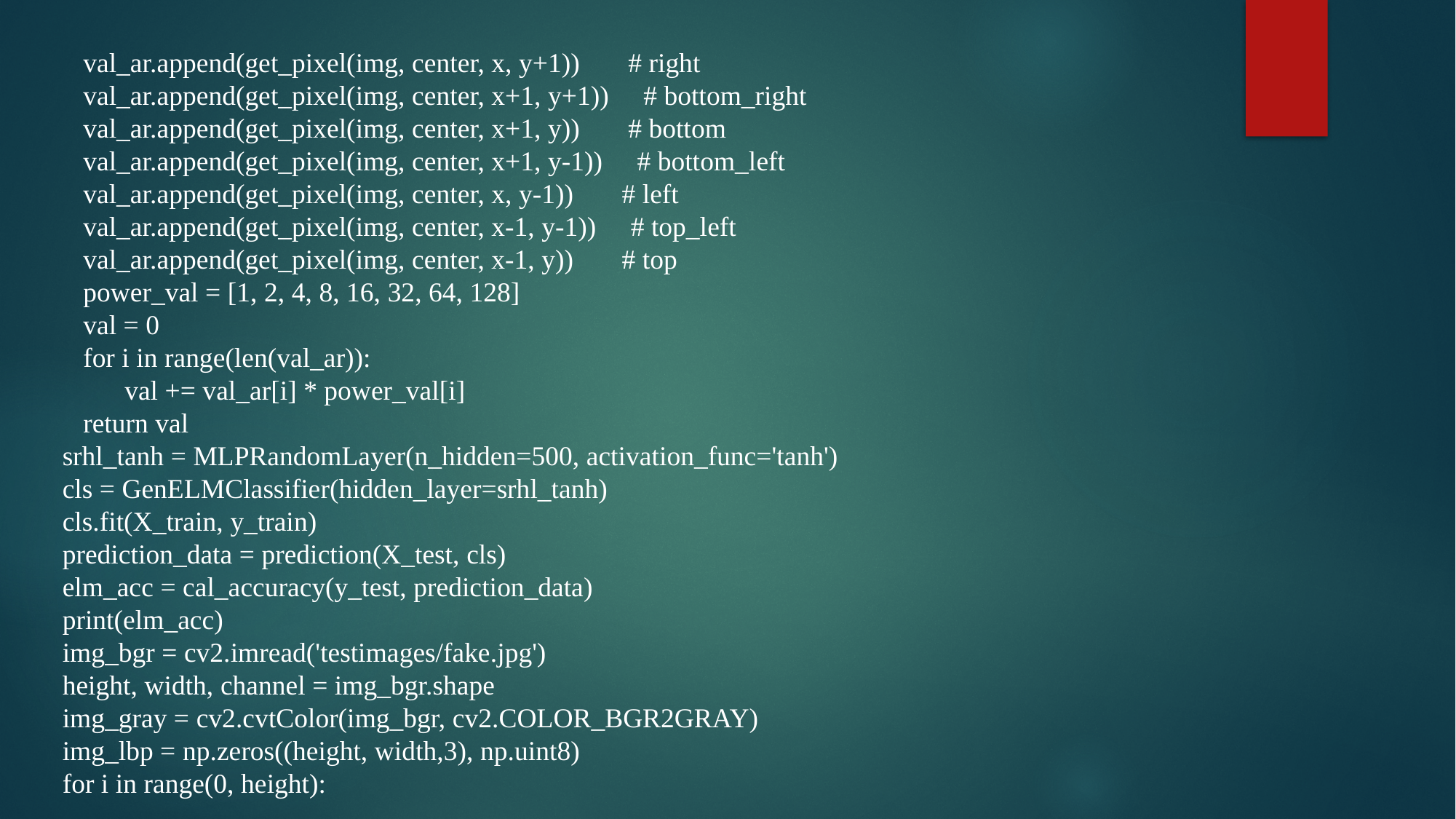

val_ar.append(get_pixel(img, center, x, y+1))       # right
   val_ar.append(get_pixel(img, center, x+1, y+1))     # bottom_right
   val_ar.append(get_pixel(img, center, x+1, y))       # bottom
   val_ar.append(get_pixel(img, center, x+1, y-1))     # bottom_left
   val_ar.append(get_pixel(img, center, x, y-1))       # left
   val_ar.append(get_pixel(img, center, x-1, y-1))     # top_left
   val_ar.append(get_pixel(img, center, x-1, y))       # top
   power_val = [1, 2, 4, 8, 16, 32, 64, 128]
   val = 0
   for i in range(len(val_ar)):
         val += val_ar[i] * power_val[i]
   return val
srhl_tanh = MLPRandomLayer(n_hidden=500, activation_func='tanh')
cls = GenELMClassifier(hidden_layer=srhl_tanh)
cls.fit(X_train, y_train)
prediction_data = prediction(X_test, cls)
elm_acc = cal_accuracy(y_test, prediction_data)
print(elm_acc)
img_bgr = cv2.imread('testimages/fake.jpg')
height, width, channel = img_bgr.shape
img_gray = cv2.cvtColor(img_bgr, cv2.COLOR_BGR2GRAY)
img_lbp = np.zeros((height, width,3), np.uint8)
for i in range(0, height):